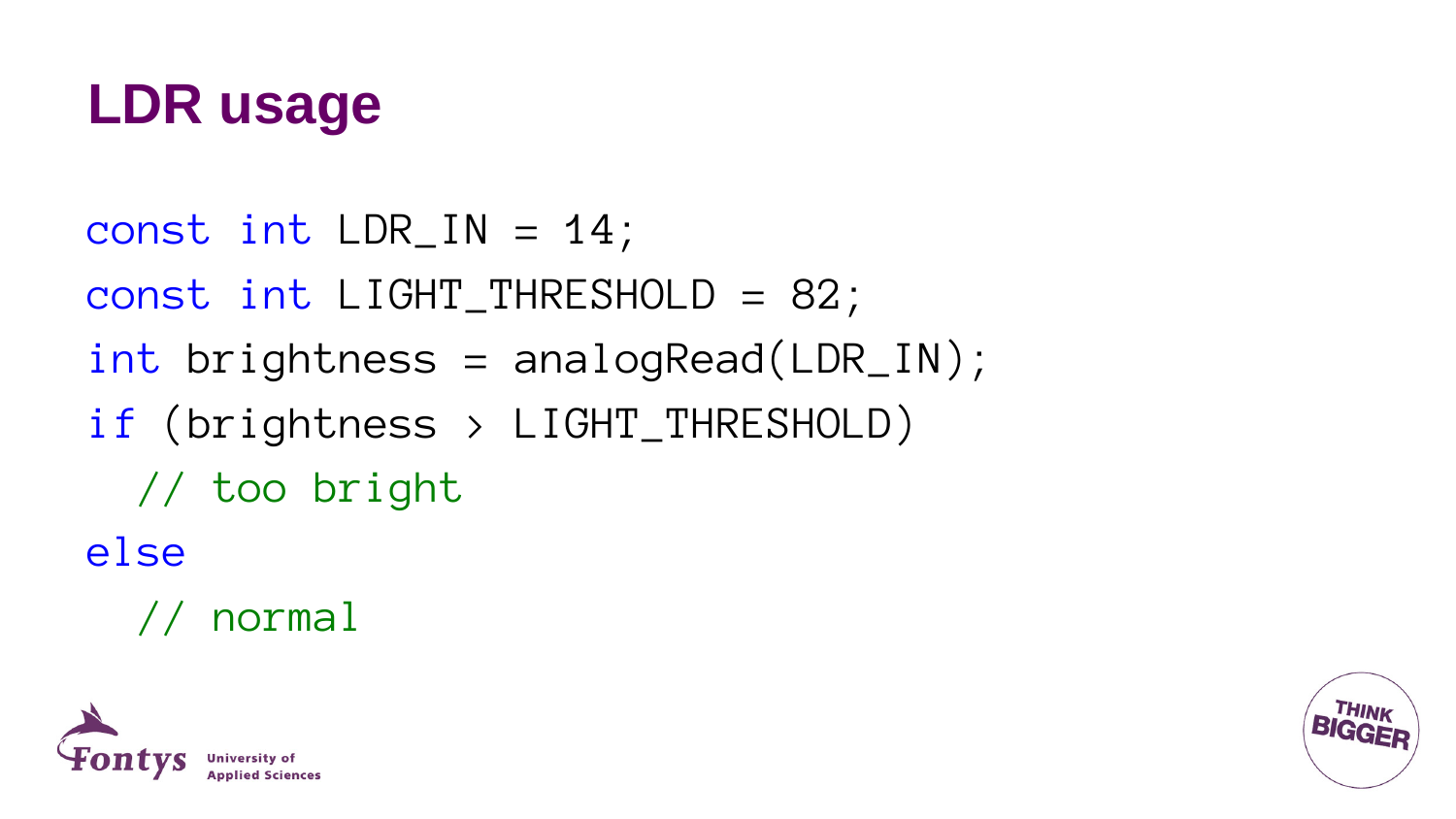

# LDR usage
const int LDR_IN = 14;
const int LIGHT_THRESHOLD = 82;
int brightness = analogRead(LDR_IN);
if (brightness > LIGHT_THRESHOLD)
  // too bright
else
  // normal